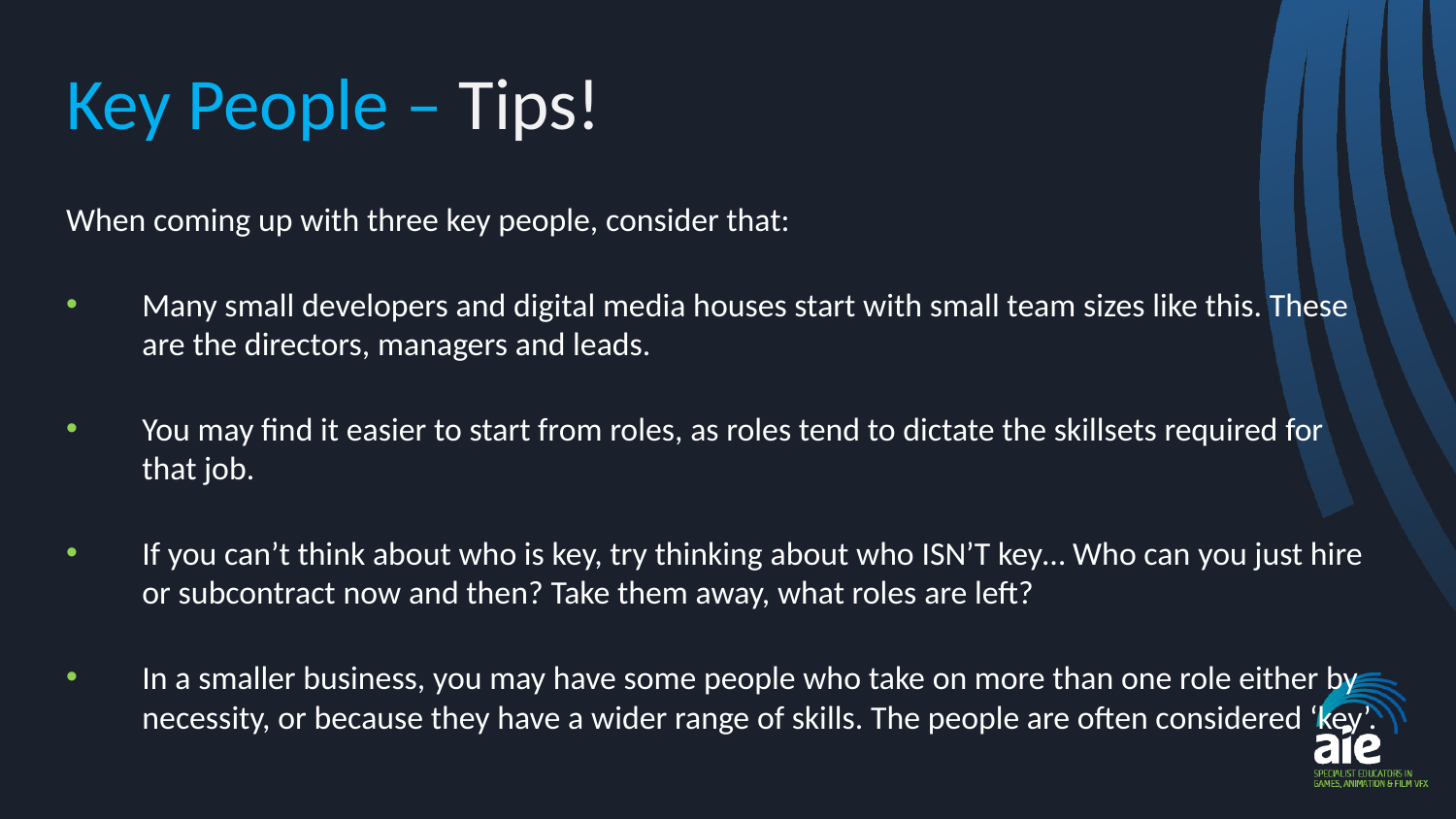

# Key People – Tips!
When coming up with three key people, consider that:
Many small developers and digital media houses start with small team sizes like this. These are the directors, managers and leads.
You may find it easier to start from roles, as roles tend to dictate the skillsets required for that job.
If you can’t think about who is key, try thinking about who ISN’T key… Who can you just hire or subcontract now and then? Take them away, what roles are left?
In a smaller business, you may have some people who take on more than one role either by necessity, or because they have a wider range of skills. The people are often considered ‘key’.